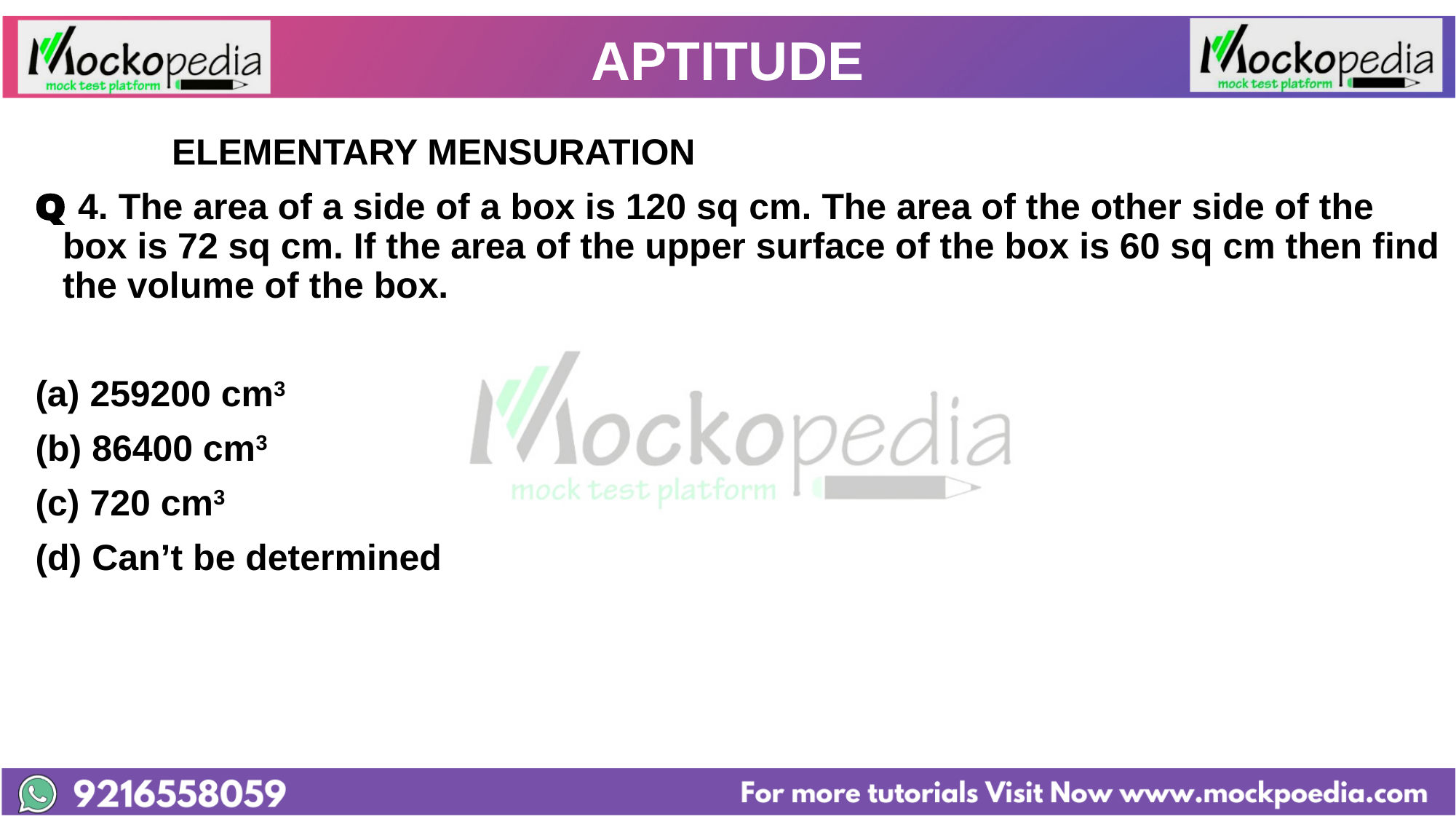

# APTITUDE
		ELEMENTARY MENSURATION
Q 4. The area of a side of a box is 120 sq cm. The area of the other side of the box is 72 sq cm. If the area of the upper surface of the box is 60 sq cm then find the volume of the box.

259200 cm3
(b) 86400 cm3
(c) 720 cm3
(d) Can’t be determined